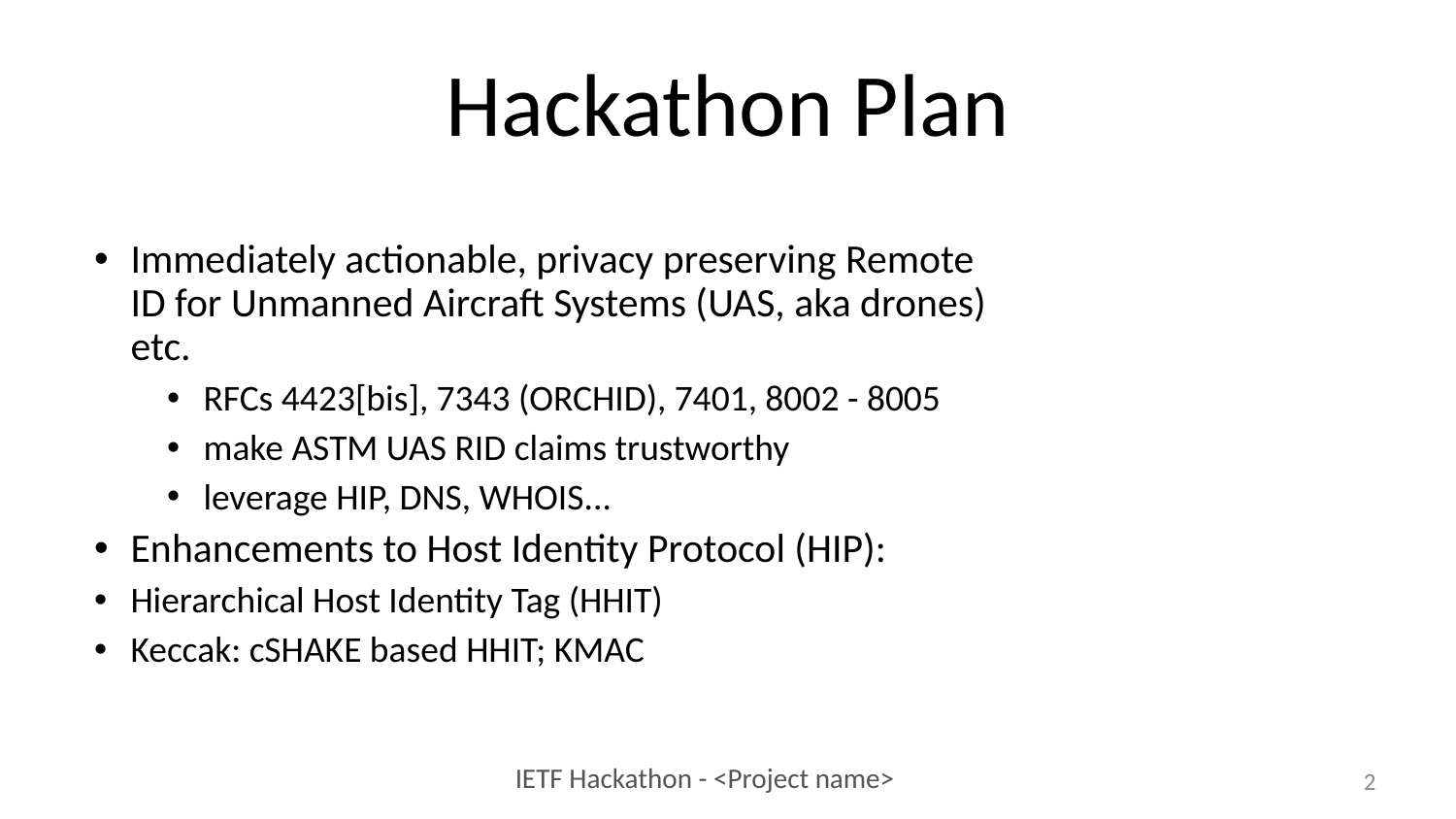

# Hackathon Plan
Immediately actionable, privacy preserving Remote ID for Unmanned Aircraft Systems (UAS, aka drones) etc.
RFCs 4423[bis], 7343 (ORCHID), 7401, 8002 - 8005
make ASTM UAS RID claims trustworthy
leverage HIP, DNS, WHOIS...
Enhancements to Host Identity Protocol (HIP):
Hierarchical Host Identity Tag (HHIT)
Keccak: cSHAKE based HHIT; KMAC

2